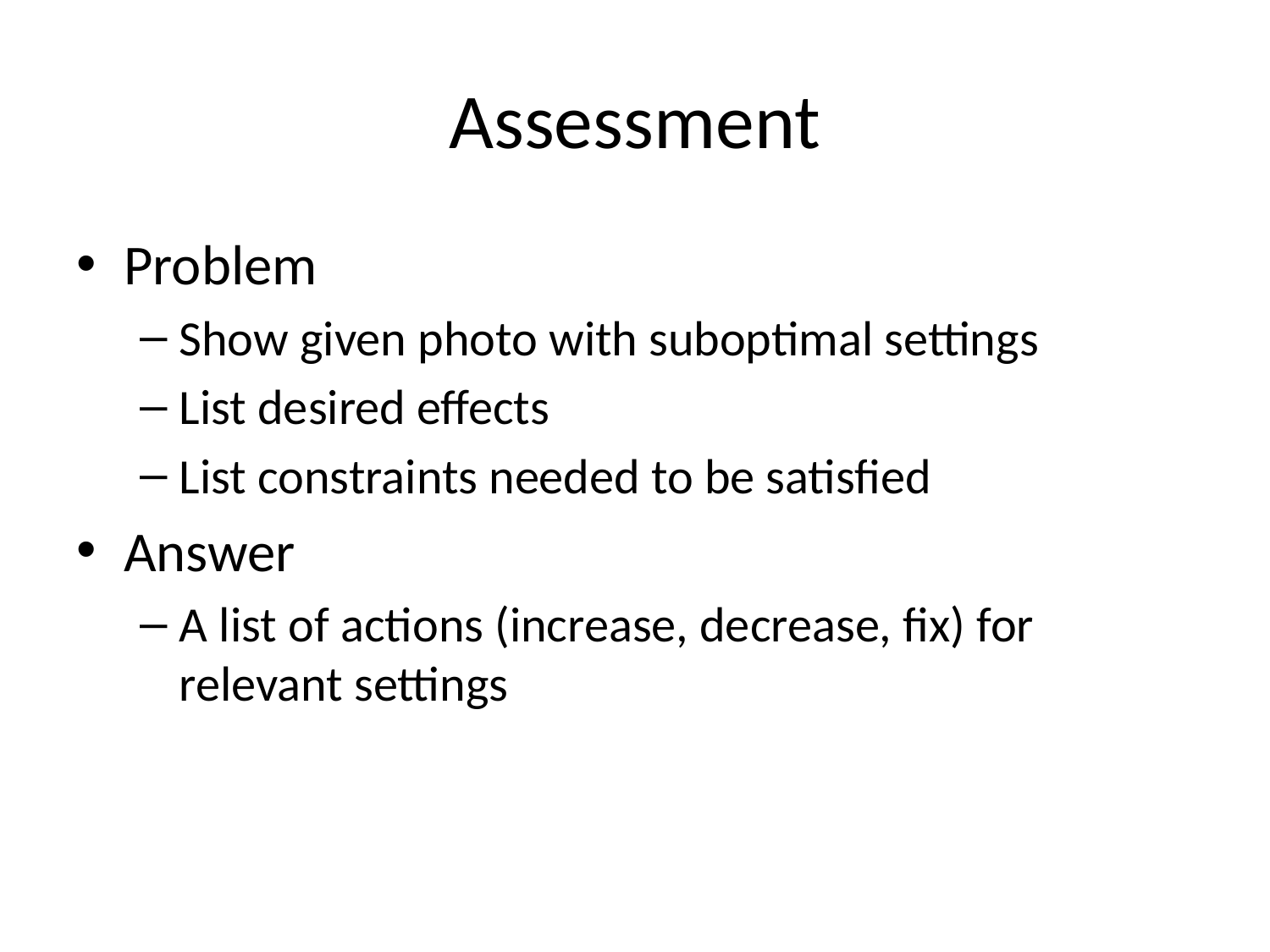

# Assessment
Problem
Show given photo with suboptimal settings
List desired effects
List constraints needed to be satisfied
Answer
A list of actions (increase, decrease, fix) for relevant settings